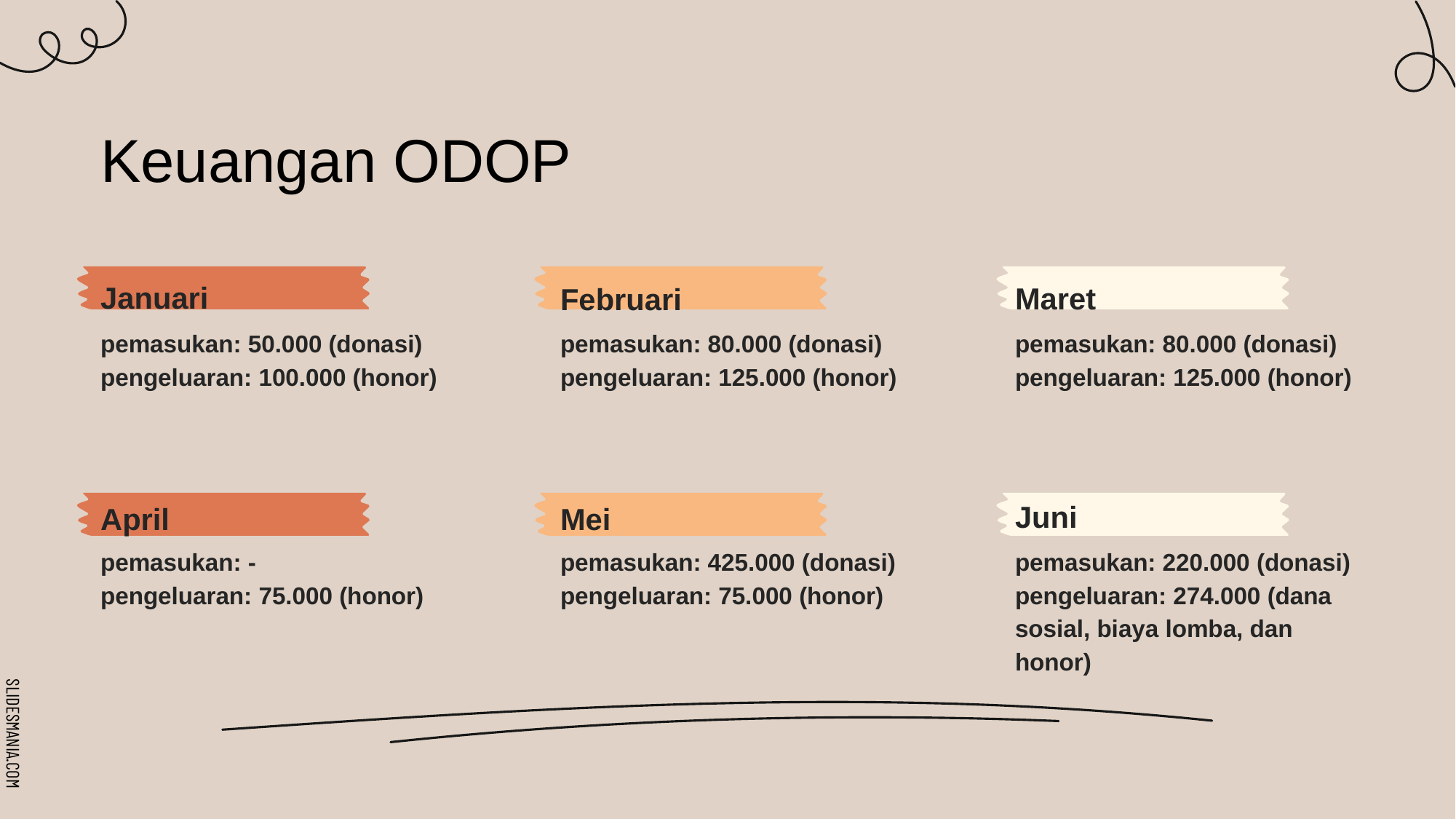

# Keuangan ODOP
Januari
Maret
Februari

pemasukan: 50.000 (donasi)
pengeluaran: 100.000 (honor)

pemasukan: 80.000 (donasi)
pengeluaran: 125.000 (honor)
pemasukan: 80.000 (donasi)
pengeluaran: 125.000 (honor)
Juni
April
Mei

pemasukan: -
pengeluaran: 75.000 (honor)
pemasukan: 425.000 (donasi)
pengeluaran: 75.000 (honor)
pemasukan: 220.000 (donasi)
pengeluaran: 274.000 (dana sosial, biaya lomba, dan honor)